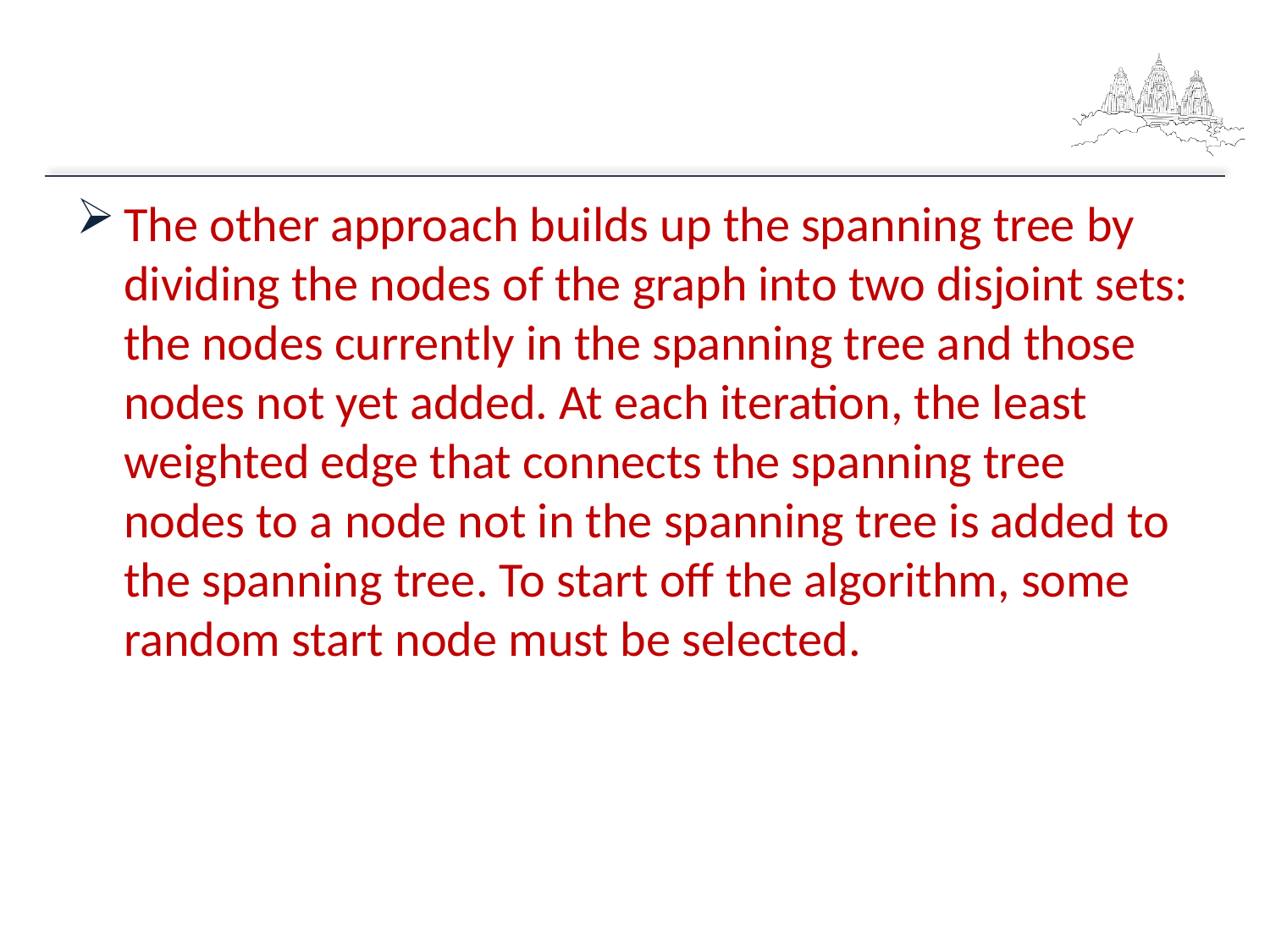

#
The other approach builds up the spanning tree by dividing the nodes of the graph into two disjoint sets: the nodes currently in the spanning tree and those nodes not yet added. At each iteration, the least weighted edge that connects the spanning tree nodes to a node not in the spanning tree is added to the spanning tree. To start off the algorithm, some random start node must be selected.